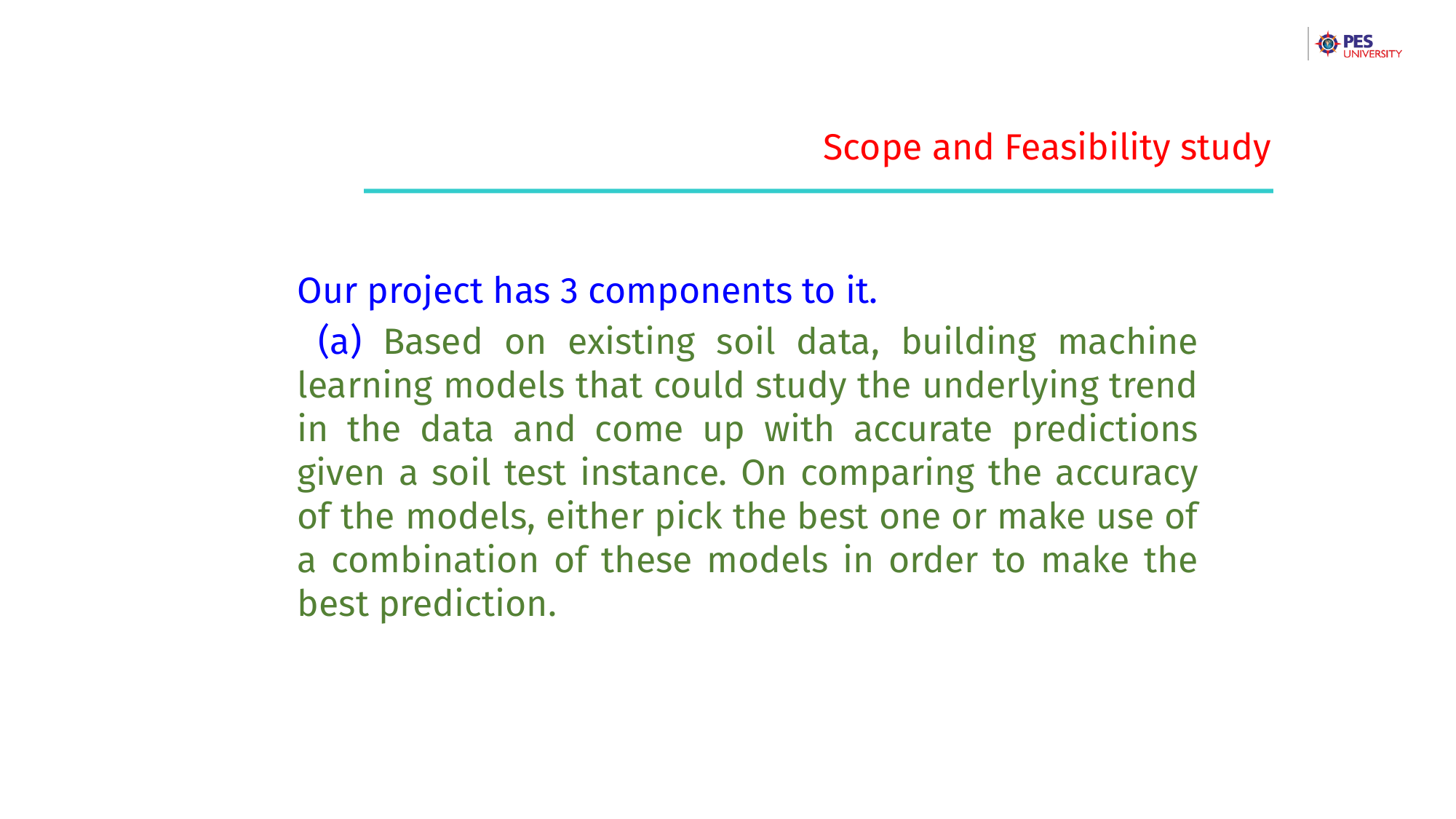

Scope and Feasibility study

Our project has 3 components to it.
 (a) Based on existing soil data, building machine learning models that could study the underlying trend in the data and come up with accurate predictions given a soil test instance. On comparing the accuracy of the models, either pick the best one or make use of a combination of these models in order to make the best prediction.